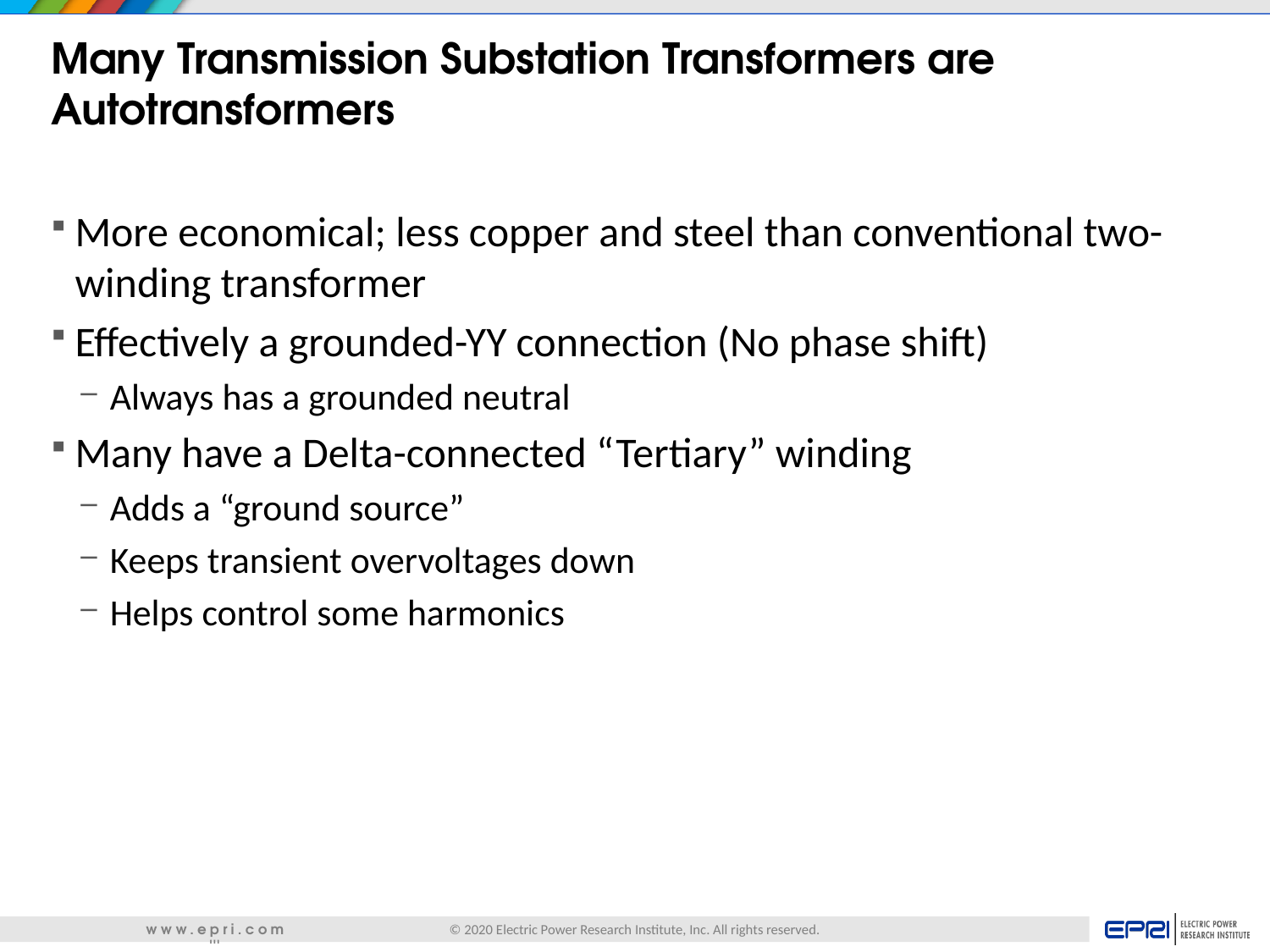

# Many Transmission Substation Transformers are Autotransformers

More economical; less copper and steel than conventional two-winding transformer
Effectively a grounded-YY connection (No phase shift)
Always has a grounded neutral
Many have a Delta-connected “Tertiary” winding
Adds a “ground source”
Keeps transient overvoltages down
Helps control some harmonics